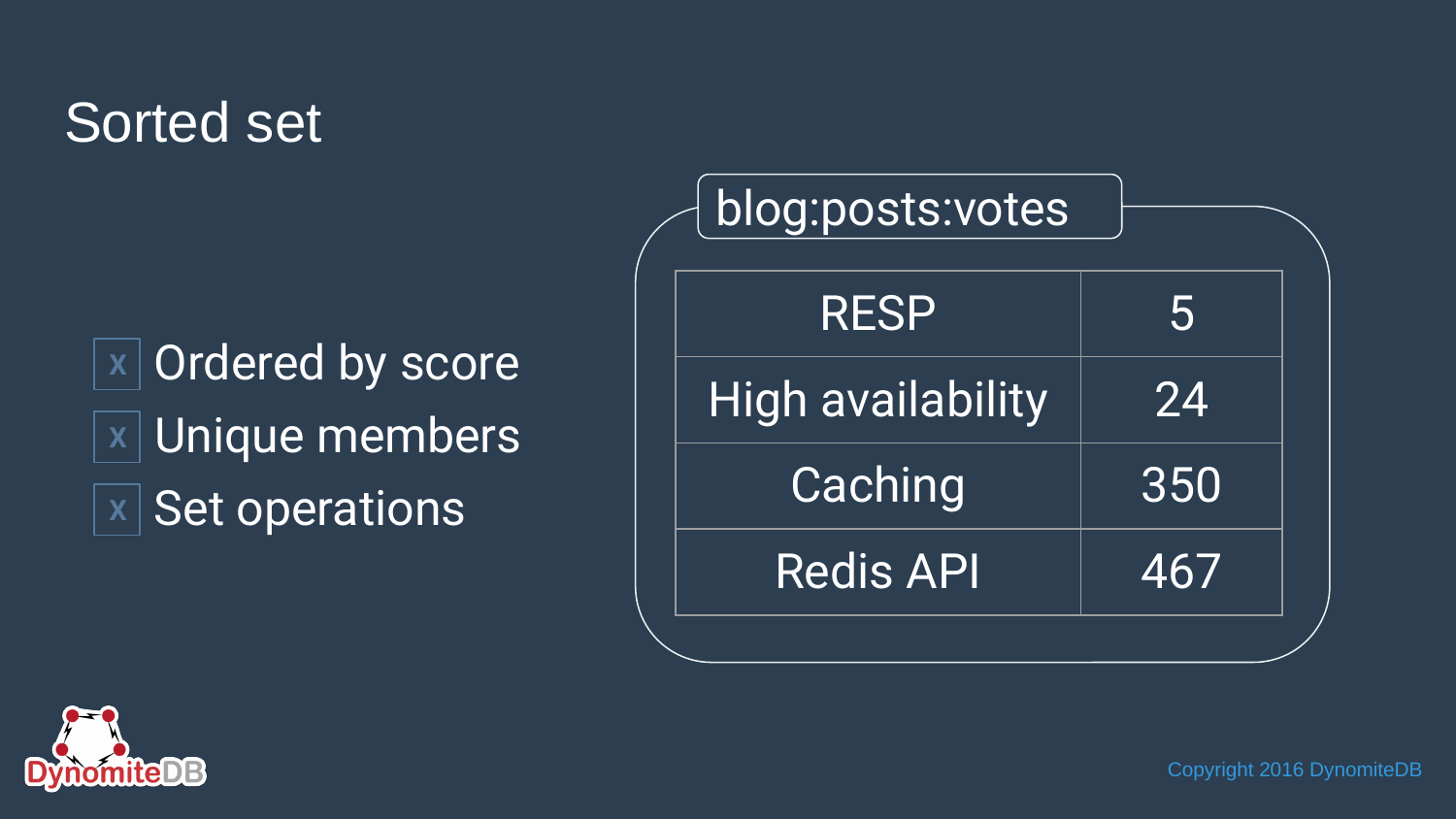

# Sorted set
blog:posts:votes

| RESP | 5 |
| --- | --- |
| High availability | 24 |
| Caching | 350 |
| Redis API | 467 |
Ordered by score
X
Unique members
X
Set operations
X